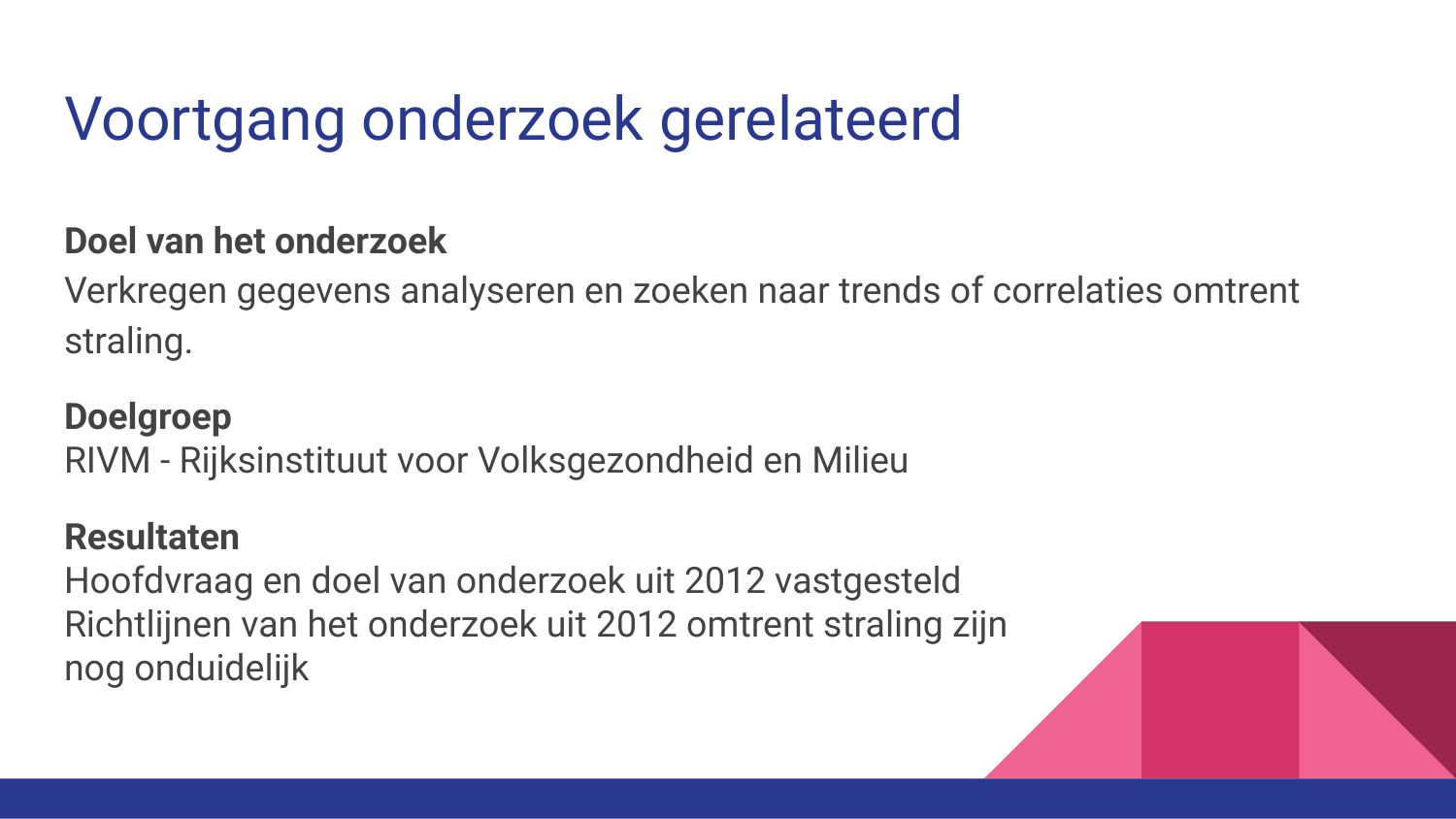

# Voortgang onderzoek gerelateerd
Doel van het onderzoek
Verkregen gegevens analyseren en zoeken naar trends of correlaties omtrent straling.
Doelgroep
RIVM - Rijksinstituut voor Volksgezondheid en Milieu
Resultaten
Hoofdvraag en doel van onderzoek uit 2012 vastgesteld
Richtlijnen van het onderzoek uit 2012 omtrent straling zijn
nog onduidelijk